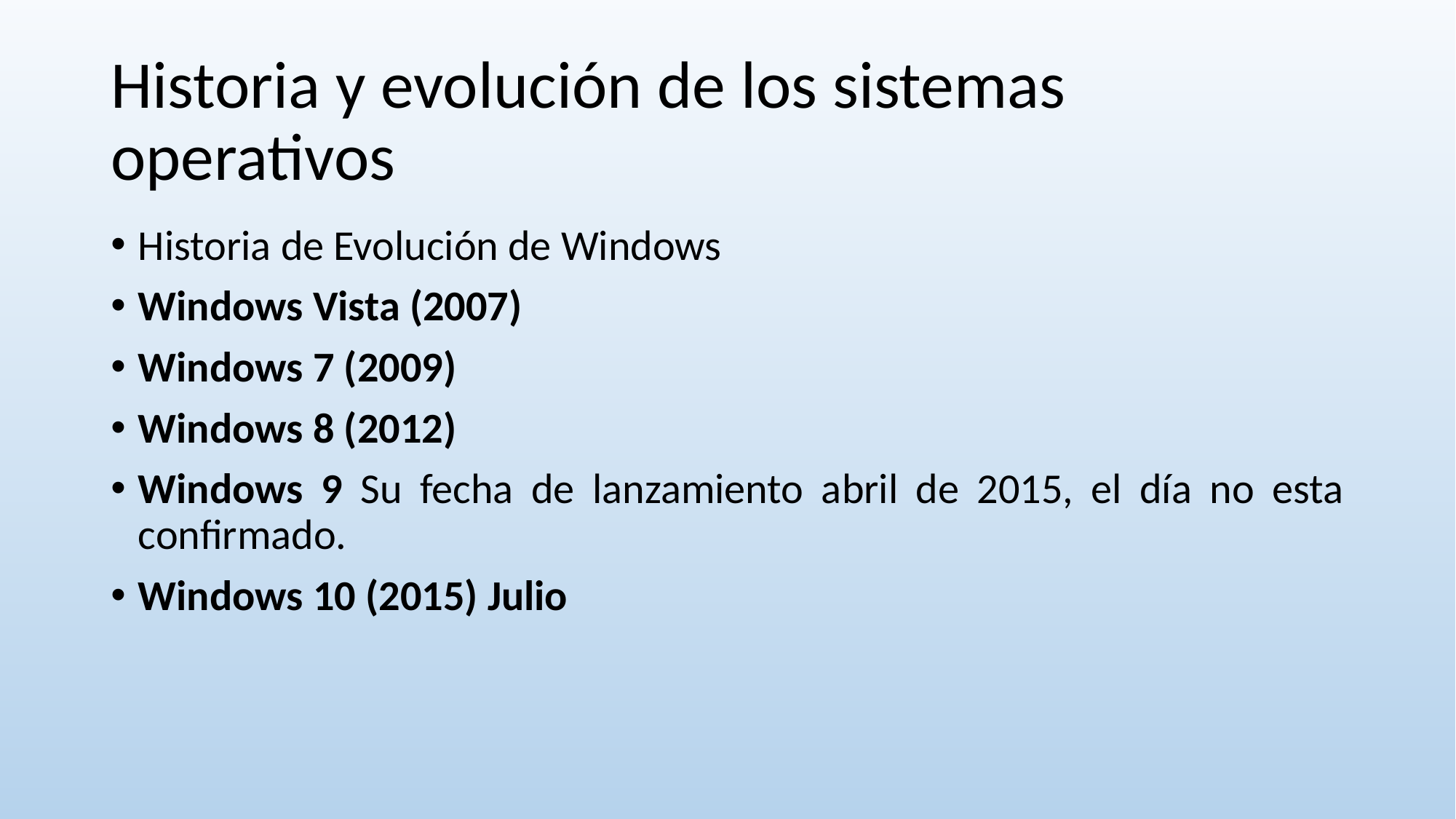

# Historia y evolución de los sistemas operativos
Historia de Evolución de Windows
Windows Vista (2007)
Windows 7 (2009)
Windows 8 (2012)
Windows 9 Su fecha de lanzamiento abril de 2015, el día no esta confirmado.
Windows 10 (2015) Julio